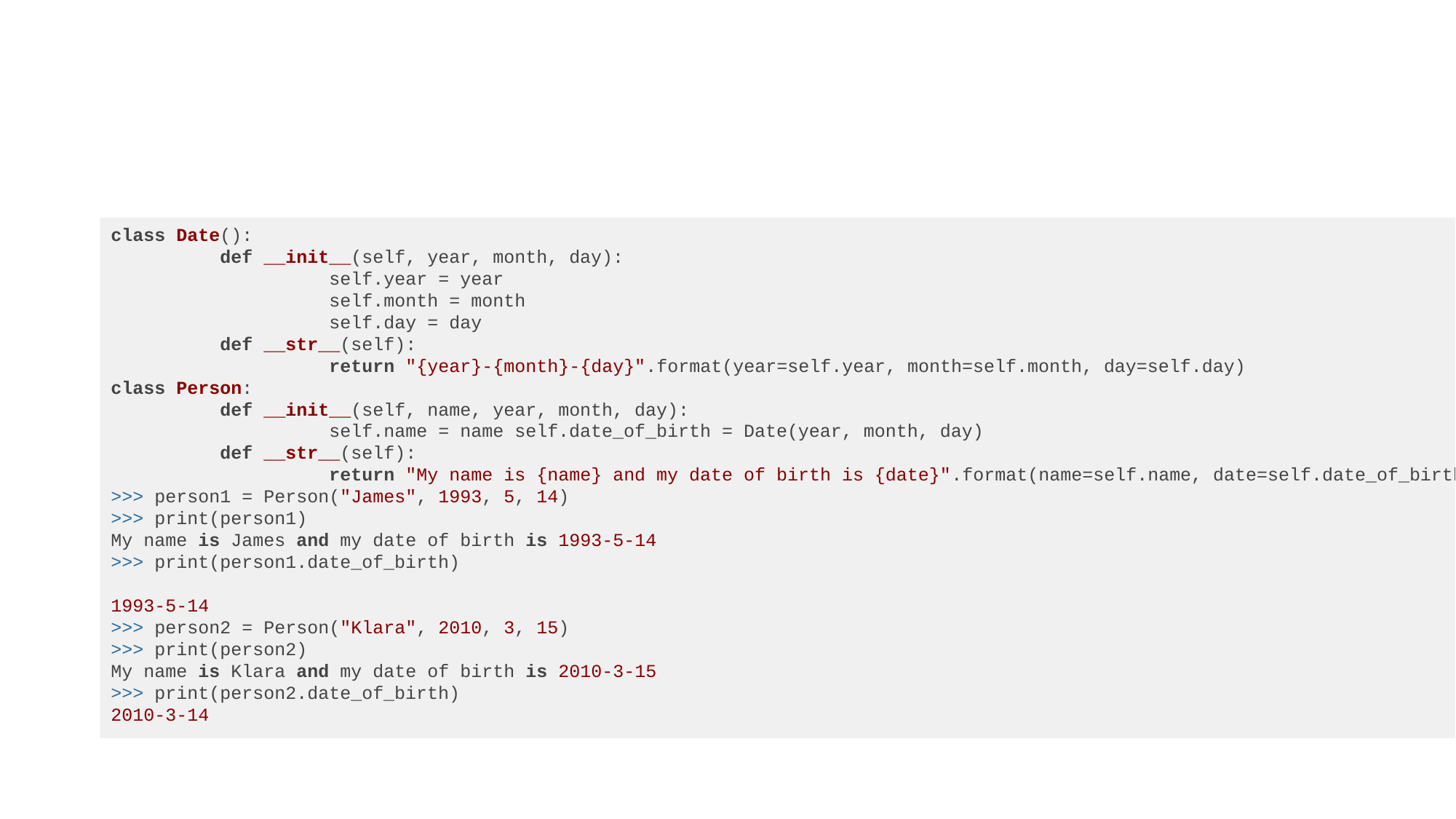

#
class Date():
	def __init__(self, year, month, day):
		self.year = year
		self.month = month
		self.day = day
	def __str__(self):
		return "{year}-{month}-{day}".format(year=self.year, month=self.month, day=self.day)
class Person:
	def __init__(self, name, year, month, day):
		self.name = name self.date_of_birth = Date(year, month, day)
	def __str__(self):
		return "My name is {name} and my date of birth is {date}".format(name=self.name, date=self.date_of_birth)
>>> person1 = Person("James", 1993, 5, 14)
>>> print(person1)
My name is James and my date of birth is 1993-5-14
>>> print(person1.date_of_birth)

1993-5-14
>>> person2 = Person("Klara", 2010, 3, 15)
>>> print(person2)
My name is Klara and my date of birth is 2010-3-15
>>> print(person2.date_of_birth)
2010-3-14